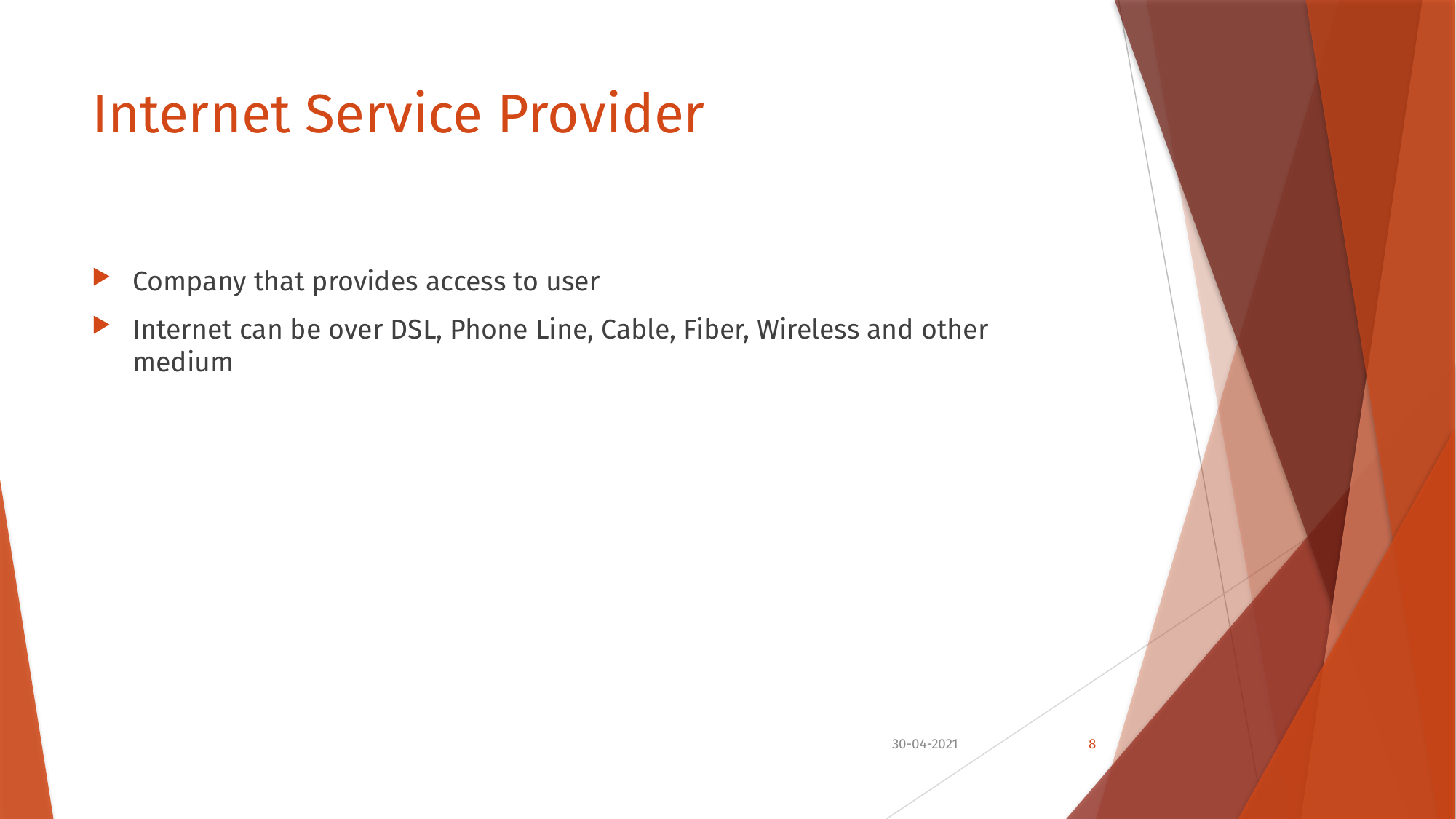

# Internet Service Provider
Company that provides access to user
Internet can be over DSL, Phone Line, Cable, Fiber, Wireless and other medium
30-04-2021
8